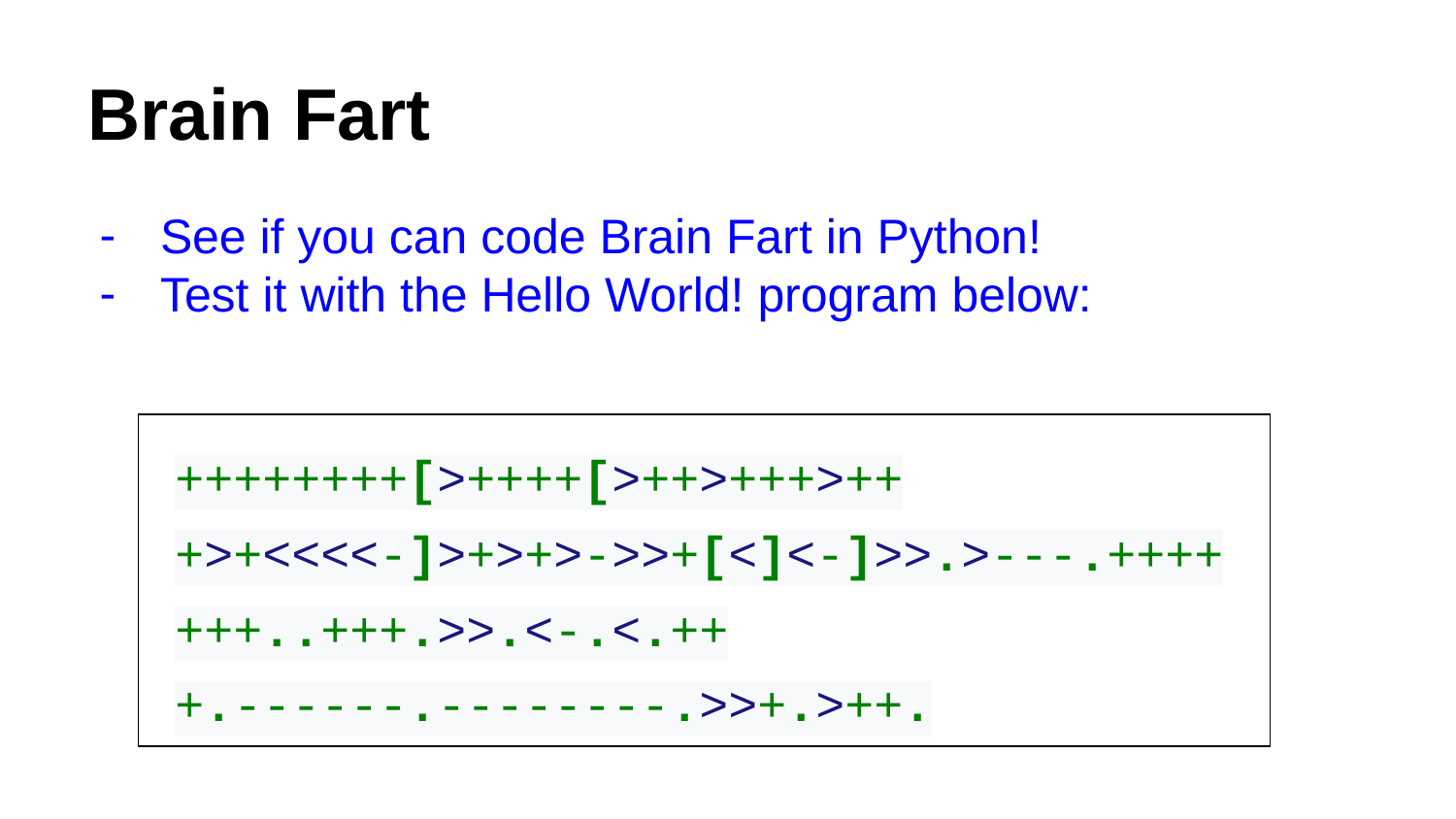

# Brain Fart
See if you can code Brain Fart in Python!
Test it with the Hello World! program below:

++++++++[>++++[>++>+++>+++>+<<<<-]>+>+>->>+[<]<-]>>.>---.+++++++..+++.>>.<-.<.+++.------.--------.>>+.>++.